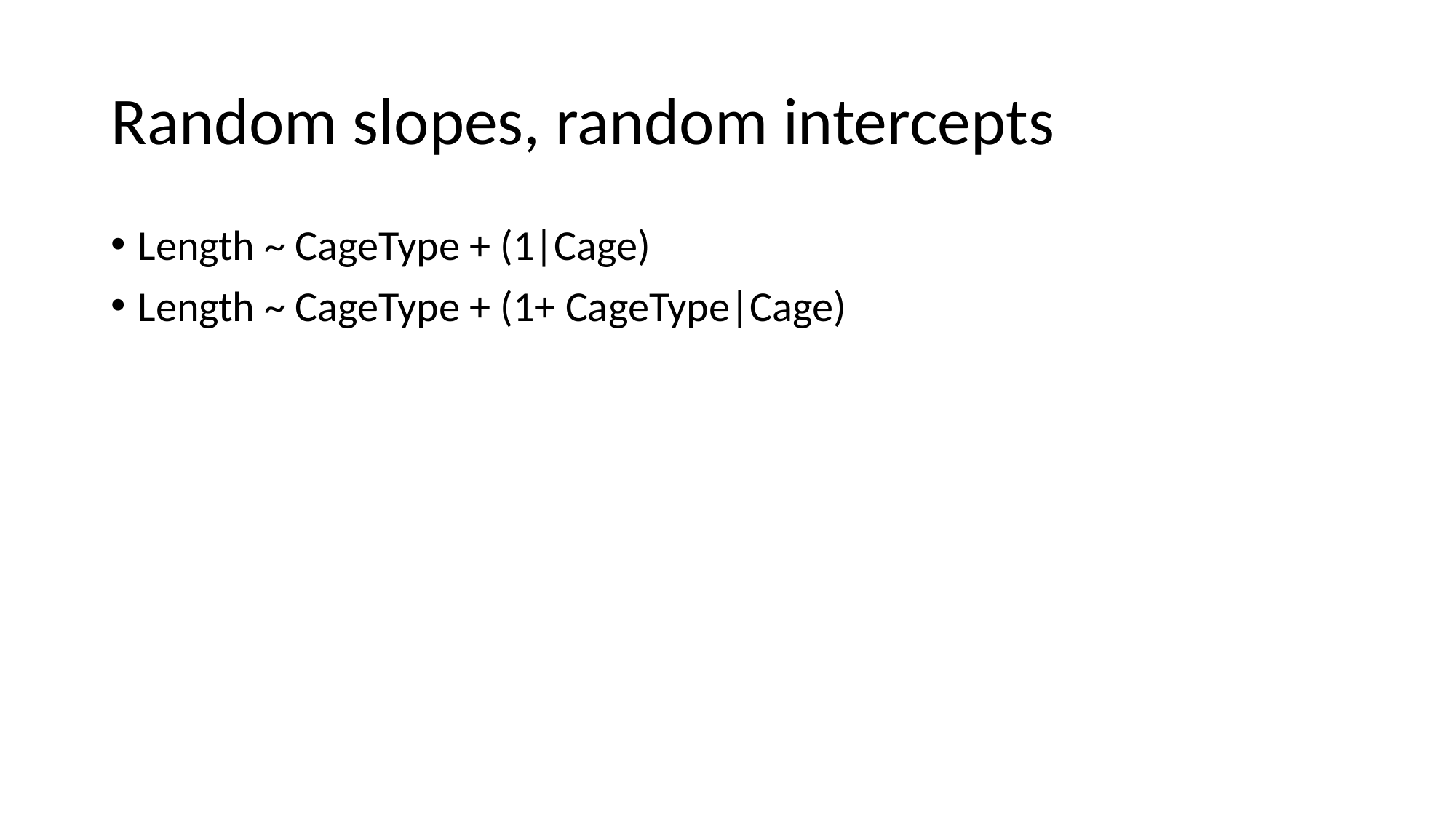

# Random slopes, random intercepts
Length ~ CageType + (1|Cage)
Length ~ CageType + (1+ CageType|Cage)